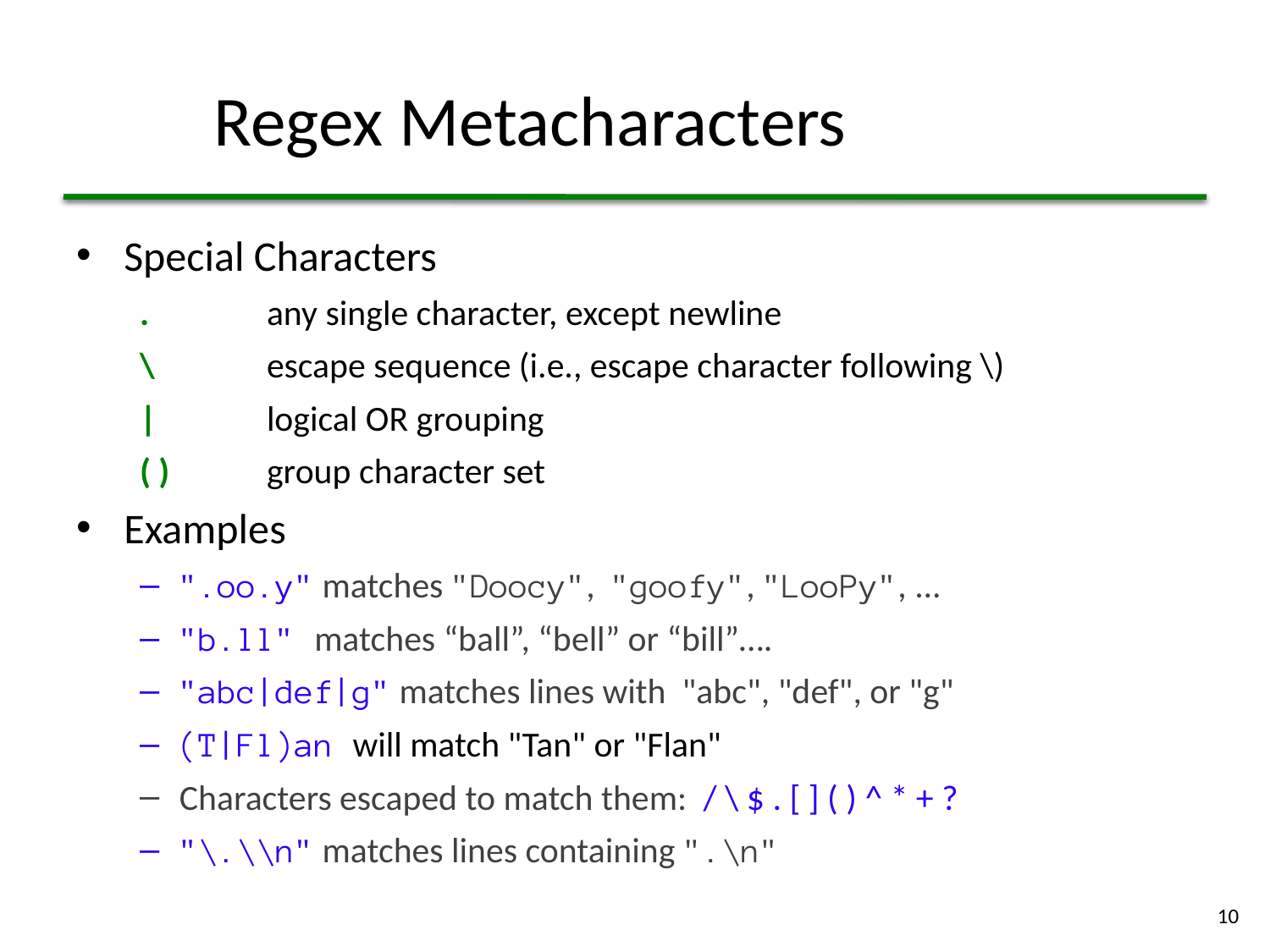

# Regex Metacharacters
Special Characters
.	any single character, except newline
\	escape sequence (i.e., escape character following \)
|	logical OR grouping
( )	group character set
Examples
".oo.y" matches "Doocy",  "goofy", "LooPy", ...
"b.ll" matches “ball”, “bell” or “bill”….
"abc|def|g" matches lines with  "abc", "def", or "g"
(T|Fl)an will match "Tan" or "Flan"
Characters escaped to match them:  / \ $ . [ ] ( ) ^ * + ?
"\.\\n" matches lines containing ".\n"
10